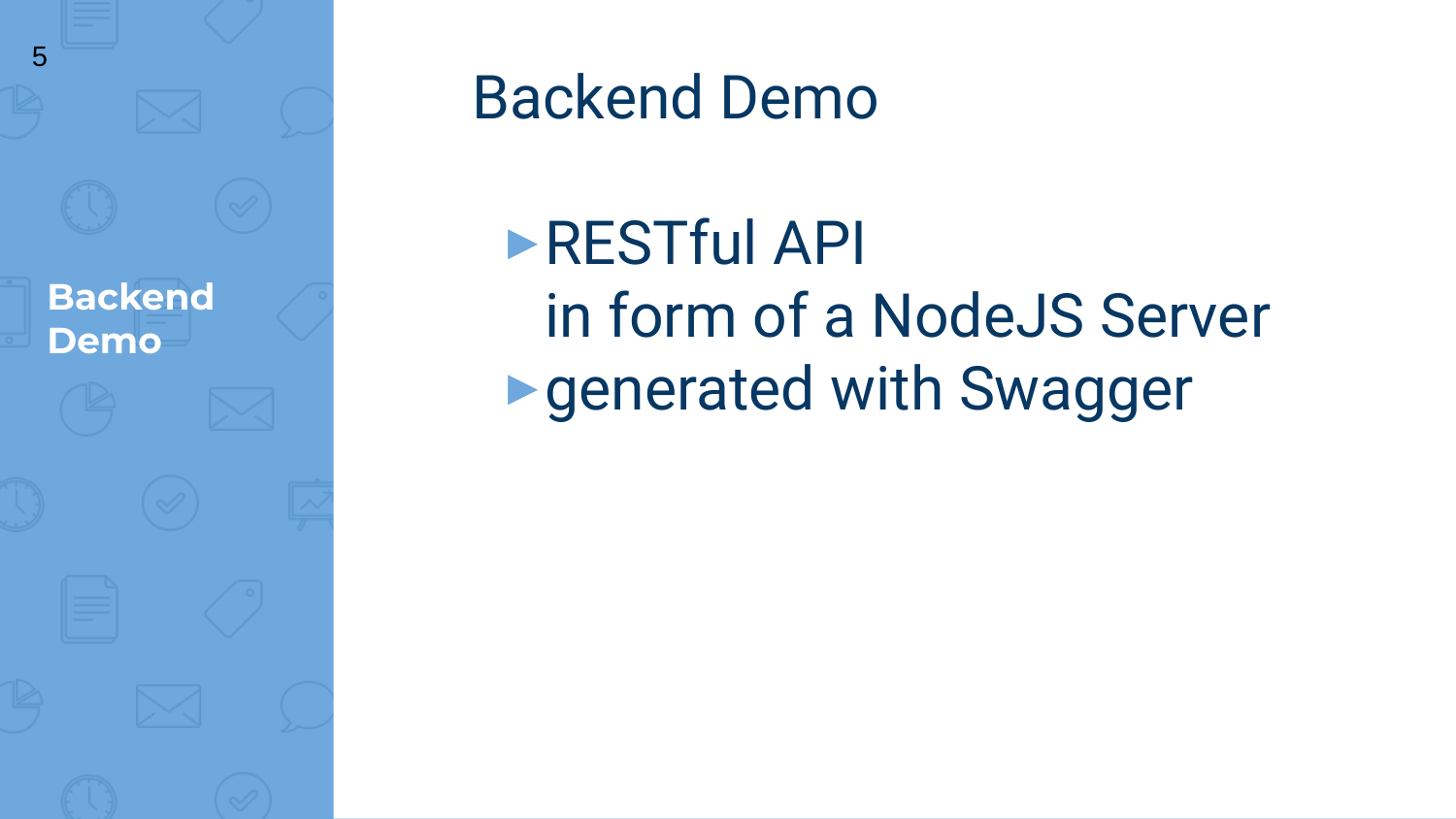

5
Backend Demo

RESTful API
in form of a NodeJS Server
generated with Swagger

# Backend Demo